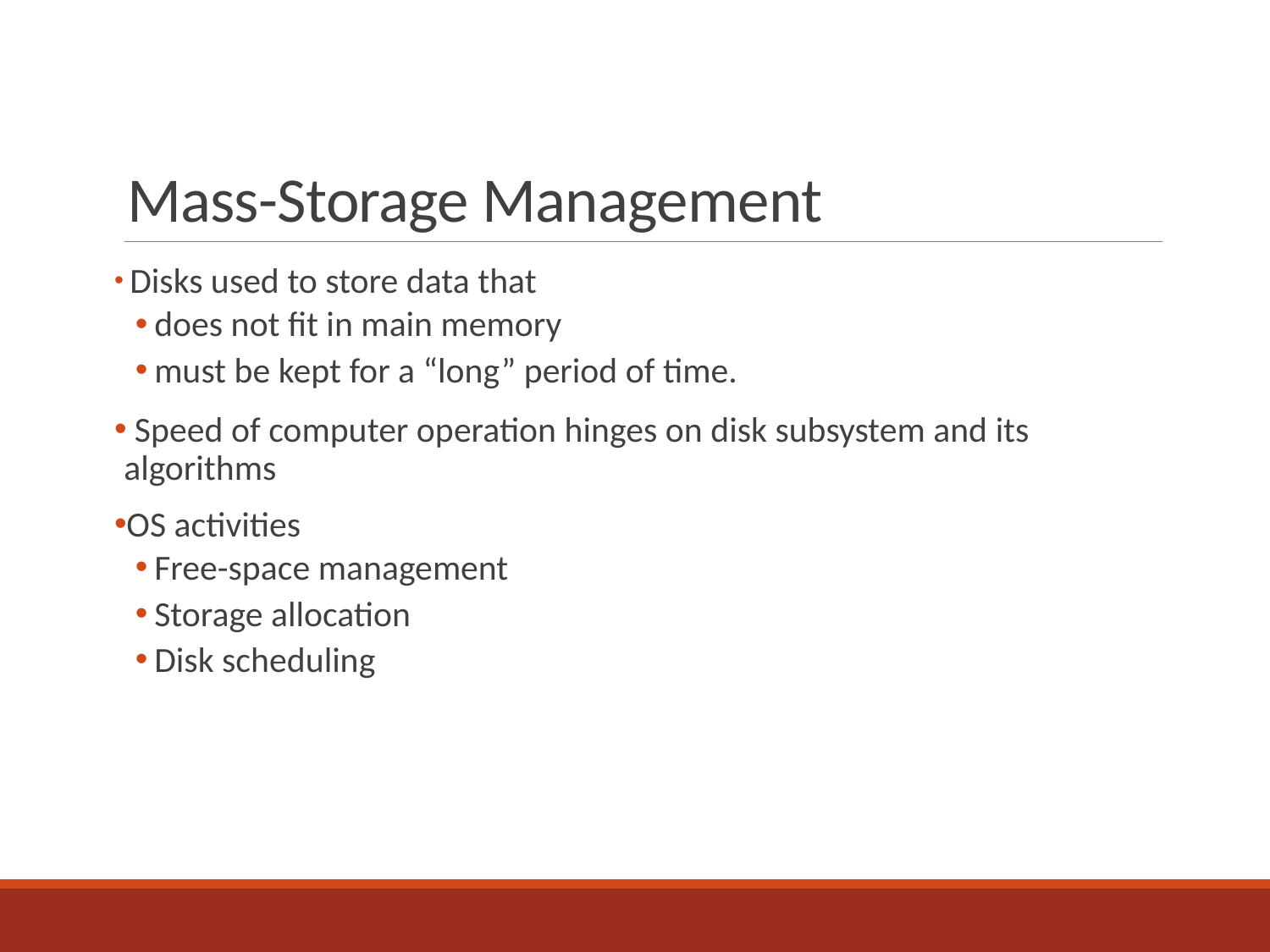

# Mass-Storage Management
 Disks used to store data that
does not fit in main memory
must be kept for a “long” period of time.
 Speed of computer operation hinges on disk subsystem and its algorithms
OS activities
Free-space management
Storage allocation
Disk scheduling